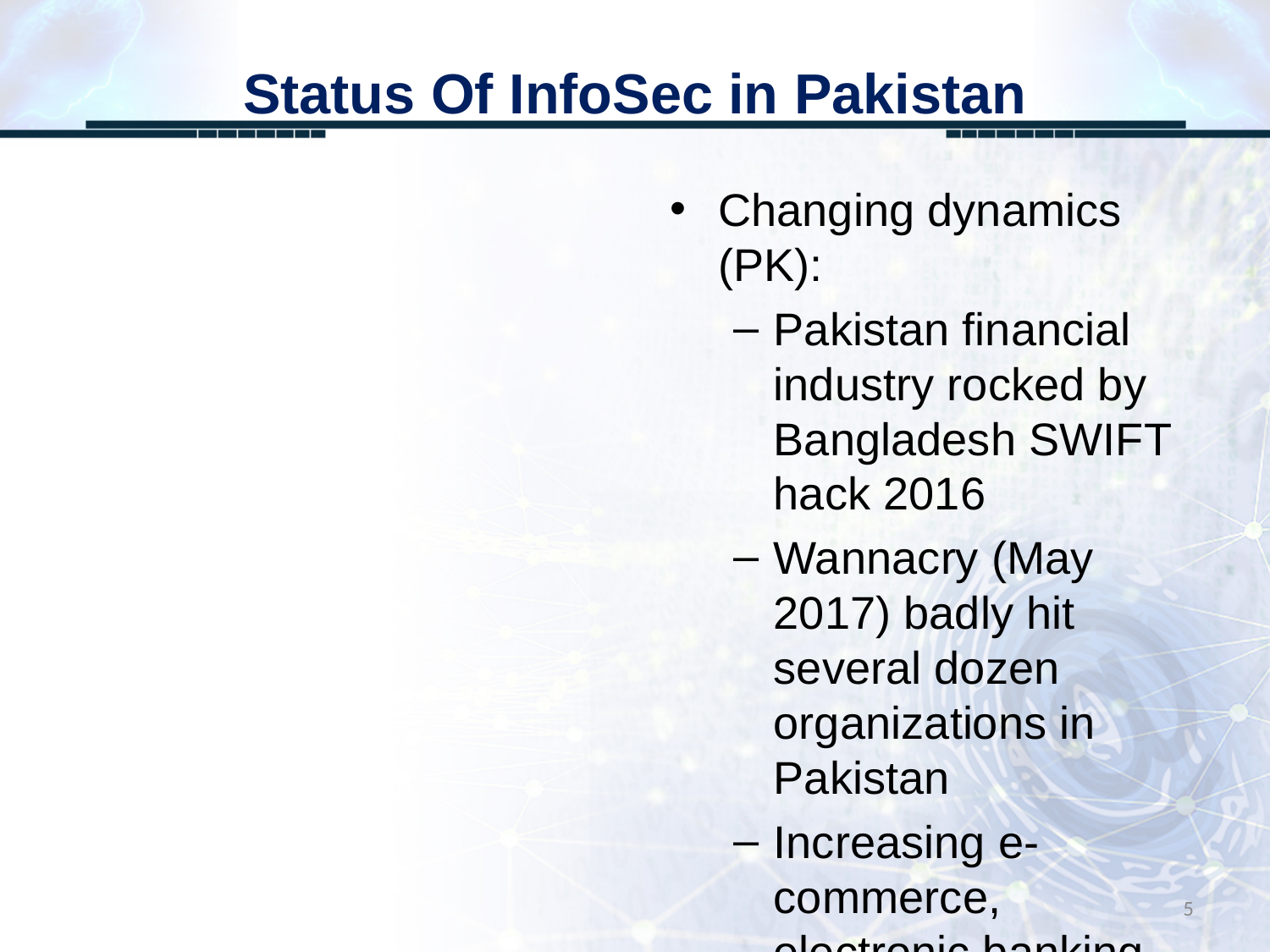

# Status Of InfoSec in Pakistan
Changing dynamics (PK):
Pakistan financial industry rocked by Bangladesh SWIFT hack 2016
Wannacry (May 2017) badly hit several dozen organizations in Pakistan
Increasing e-commerce, electronic banking
5